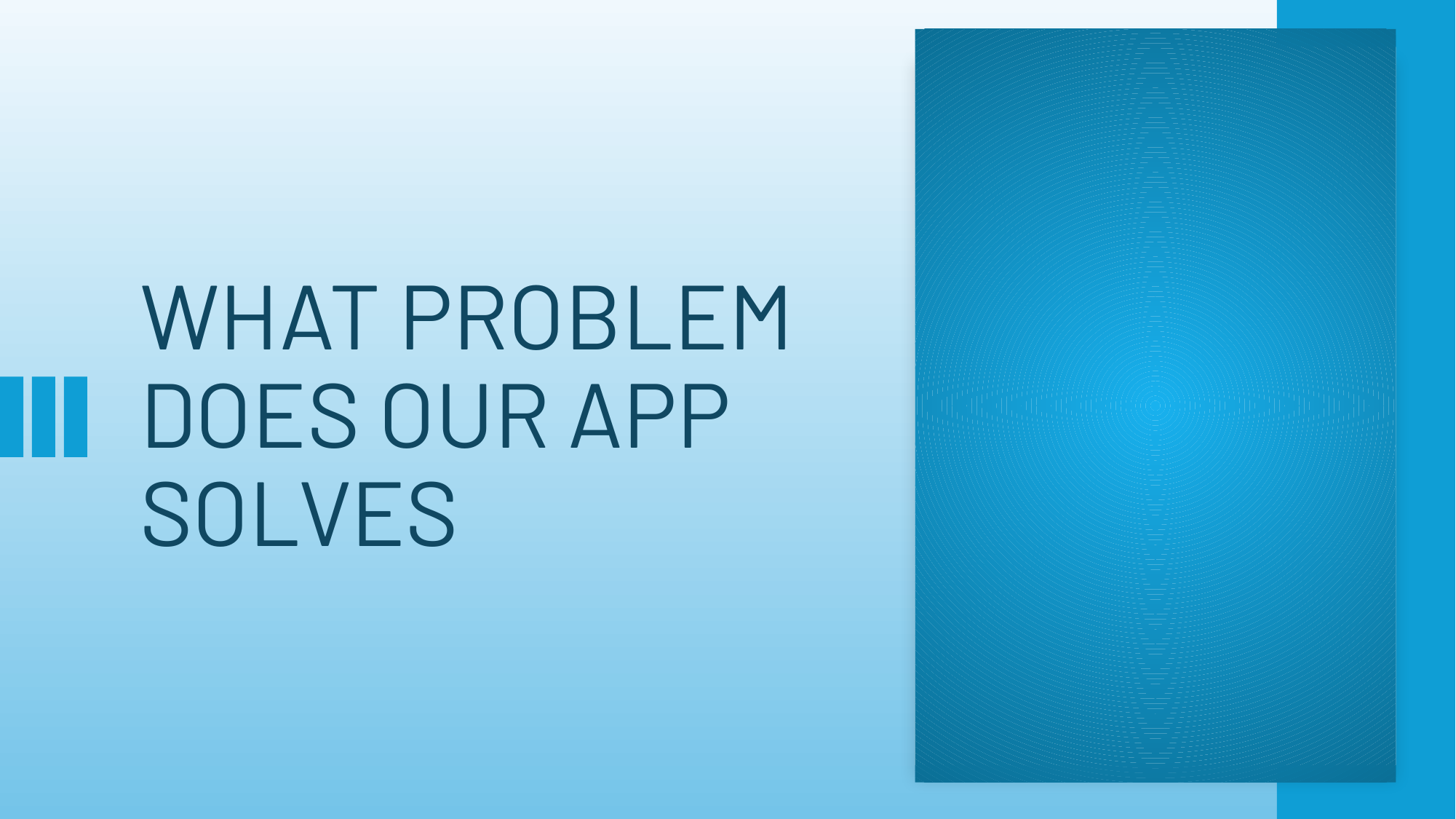

# WHAT PROBLEM DOES OUR APP SOLVES